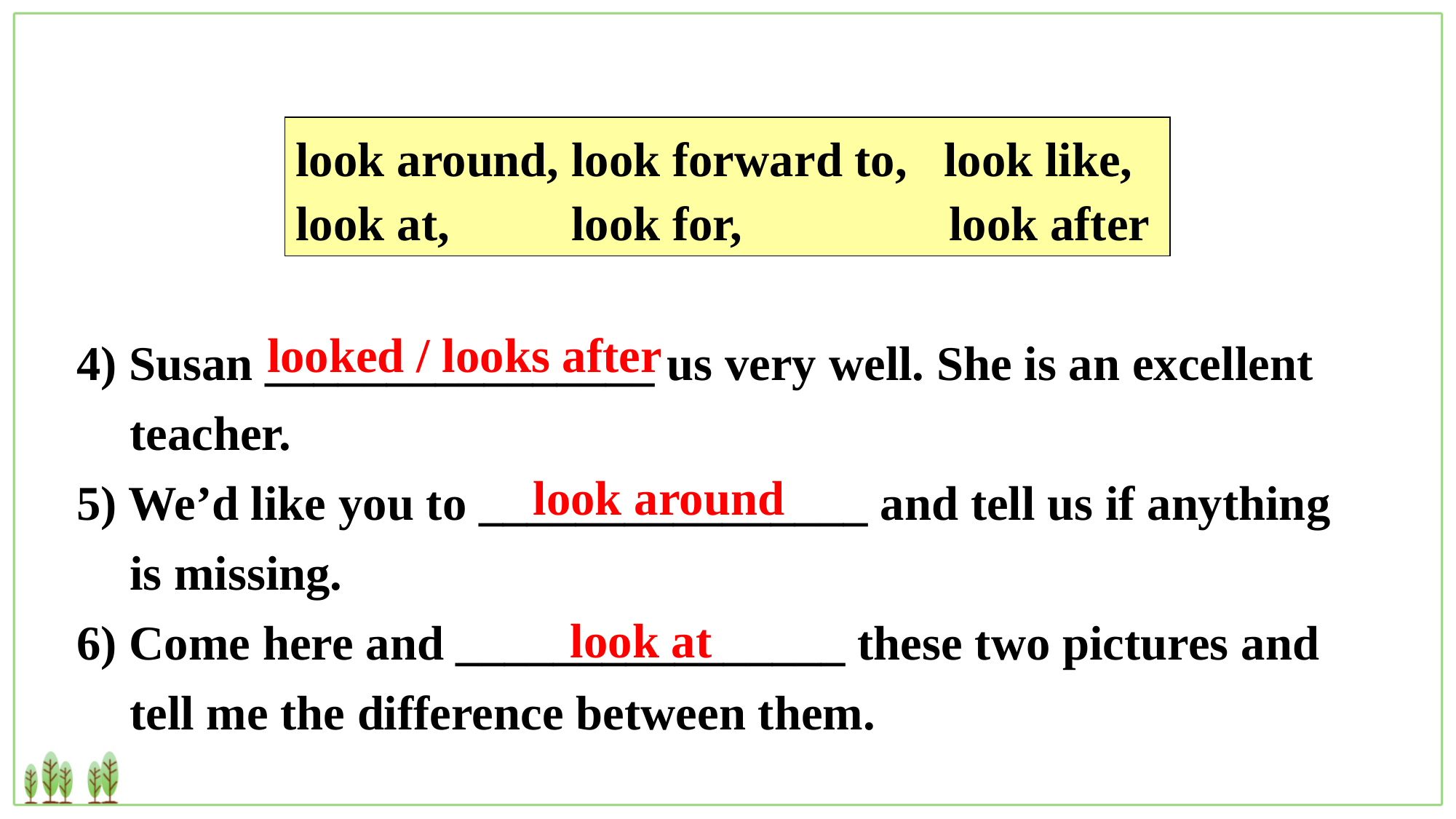

look around, look forward to,   look like, look at,          look for,                 look after
4) Susan ________________ us very well. She is an excellent teacher.
5) We’d like you to ________________ and tell us if anything is missing.
6) Come here and ________________ these two pictures and tell me the difference between them.
looked / looks after
look around
look at